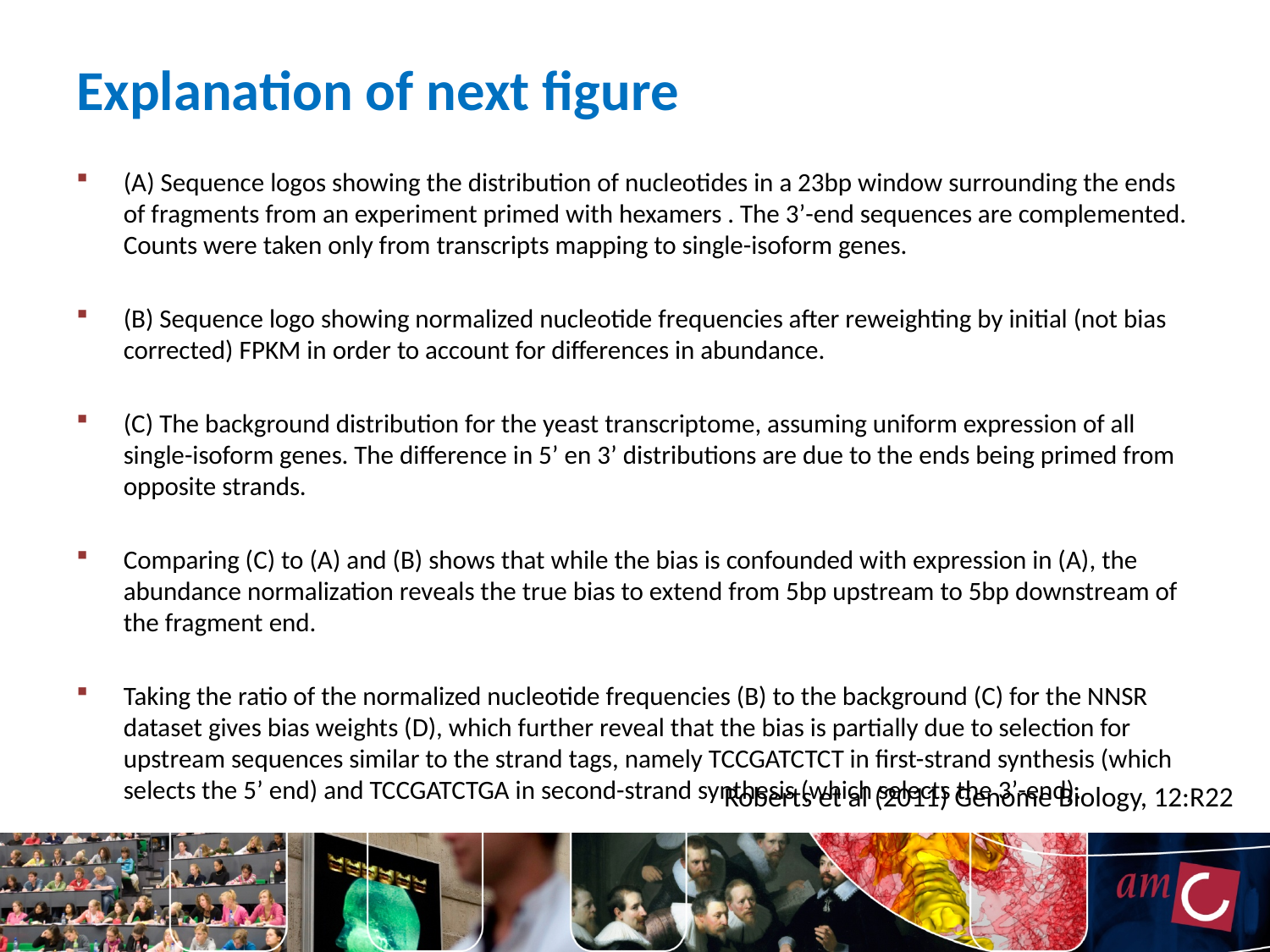

# Explanation of next figure
(A) Sequence logos showing the distribution of nucleotides in a 23bp window surrounding the ends of fragments from an experiment primed with hexamers . The 3’-end sequences are complemented. Counts were taken only from transcripts mapping to single-isoform genes.

(B) Sequence logo showing normalized nucleotide frequencies after reweighting by initial (not bias corrected) FPKM in order to account for differences in abundance.

(C) The background distribution for the yeast transcriptome, assuming uniform expression of all single-isoform genes. The difference in 5’ en 3’ distributions are due to the ends being primed from opposite strands.

Comparing (C) to (A) and (B) shows that while the bias is confounded with expression in (A), the abundance normalization reveals the true bias to extend from 5bp upstream to 5bp downstream of the fragment end.

Taking the ratio of the normalized nucleotide frequencies (B) to the background (C) for the NNSR dataset gives bias weights (D), which further reveal that the bias is partially due to selection for upstream sequences similar to the strand tags, namely TCCGATCTCT in first-strand synthesis (which selects the 5’ end) and TCCGATCTGA in second-strand synthesis (which selects the 3’-end).
Roberts et al (2011) Genome Biology, 12:R22